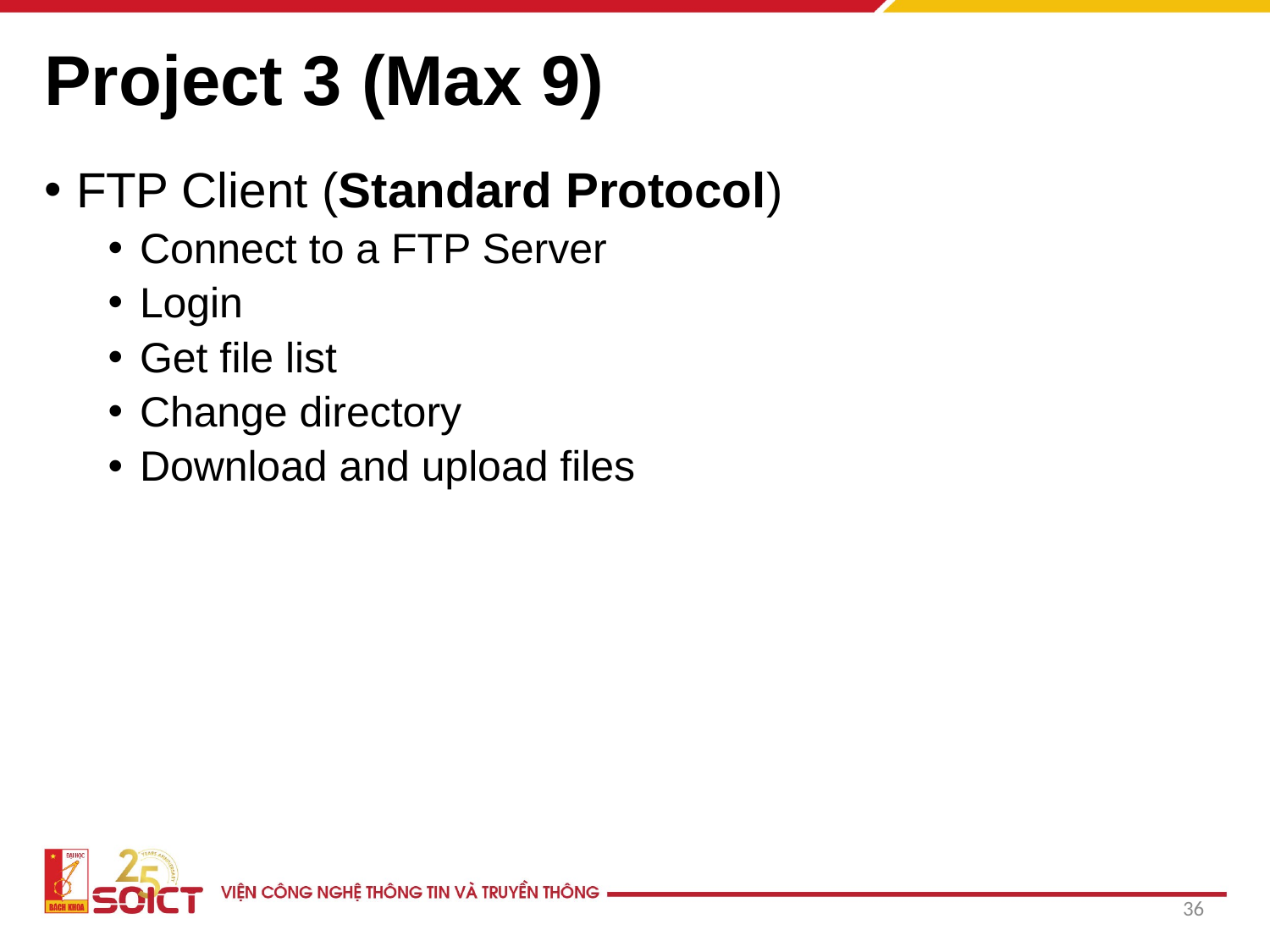

# Project 3 (Max 9)
FTP Client (Standard Protocol)
Connect to a FTP Server
Login
Get file list
Change directory
Download and upload files
36